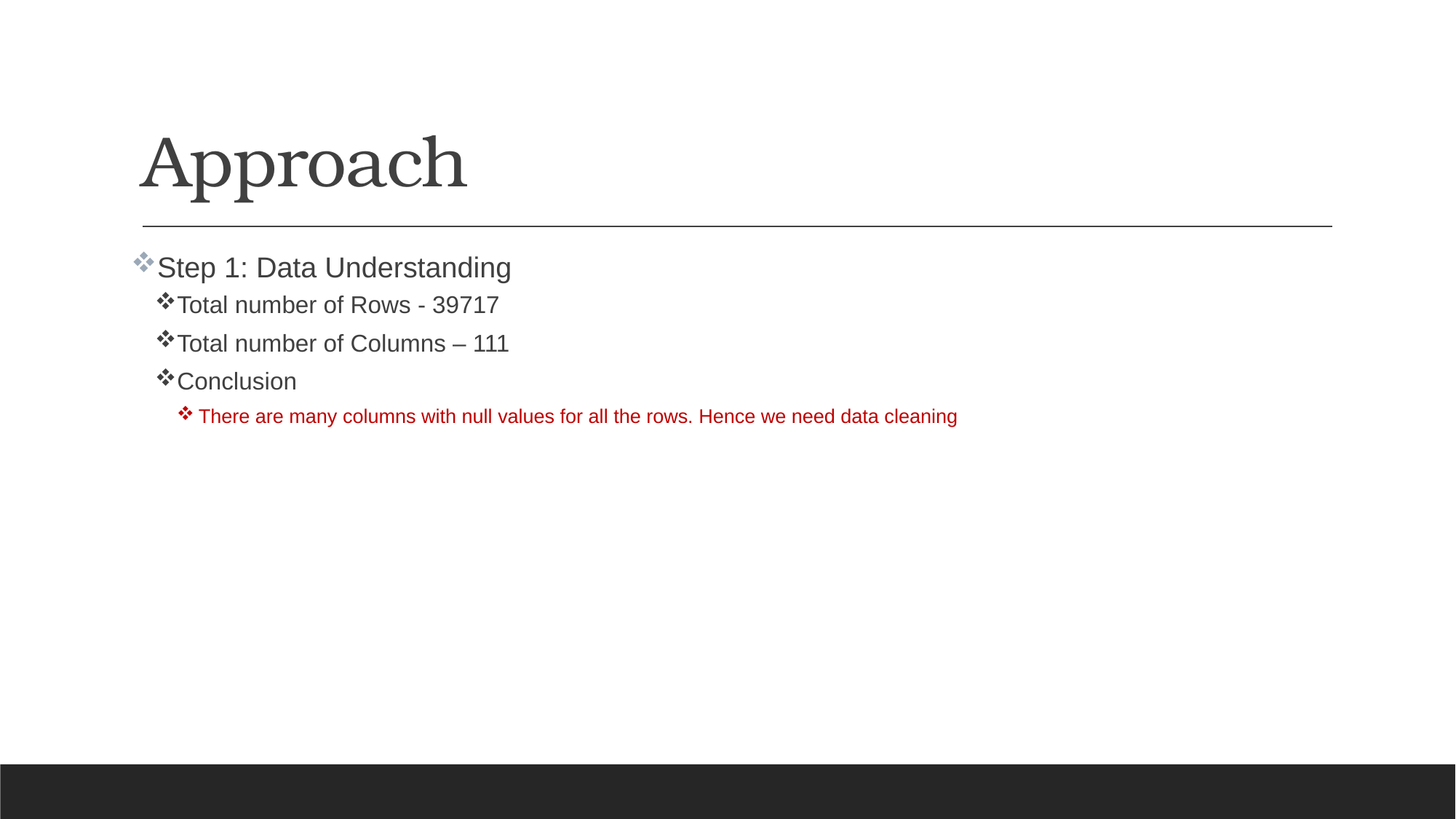

# Approach
Step 1: Data Understanding
Total number of Rows - 39717
Total number of Columns – 111
Conclusion
There are many columns with null values for all the rows. Hence we need data cleaning